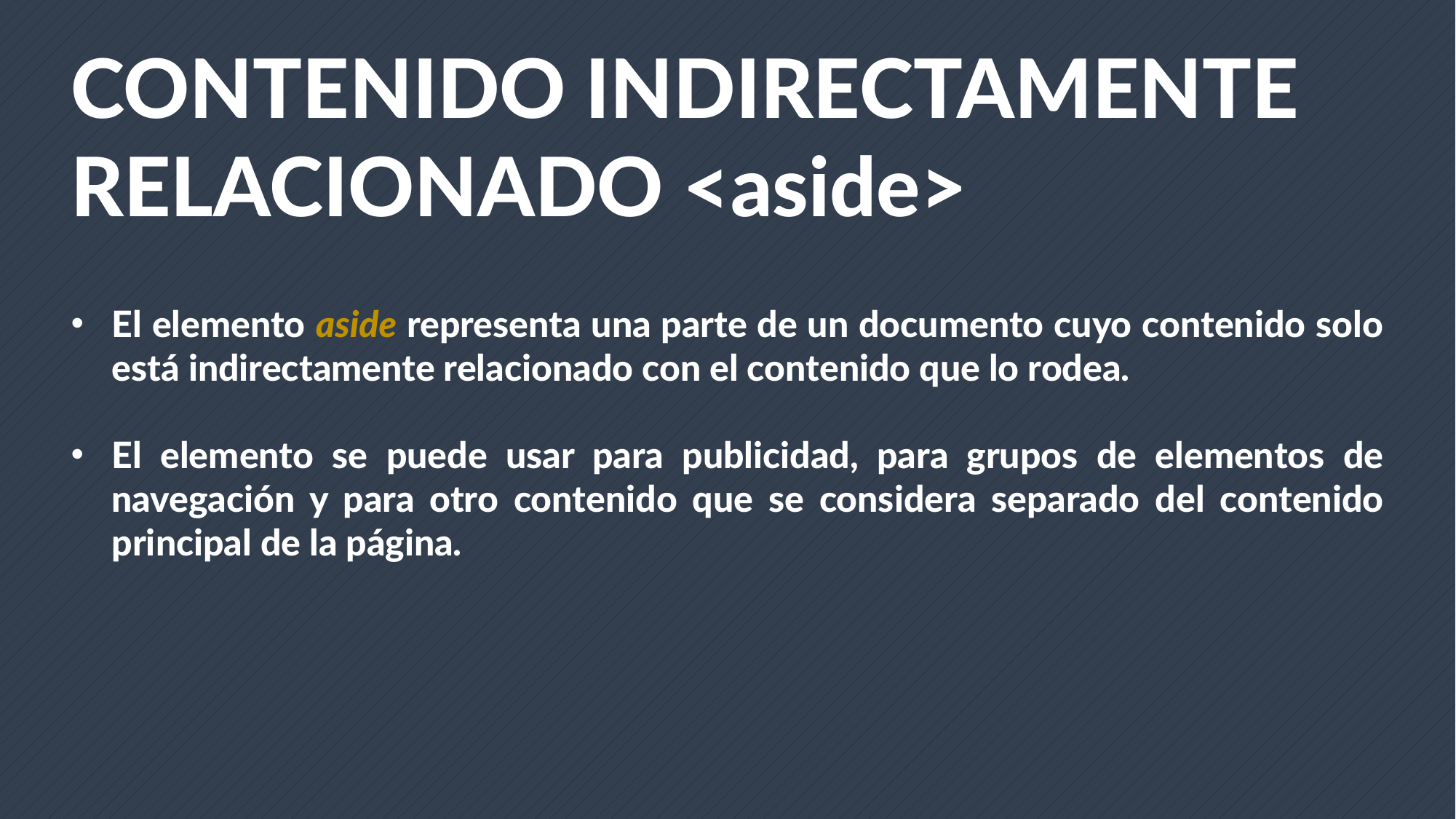

CONTENIDO INDIRECTAMENTE RELACIONADO <aside>

El elemento aside representa una parte de un documento cuyo contenido solo está indirectamente relacionado con el contenido que lo rodea.

El elemento se puede usar para publicidad, para grupos de elementos de navegación y para otro contenido que se considera separado del contenido principal de la página.